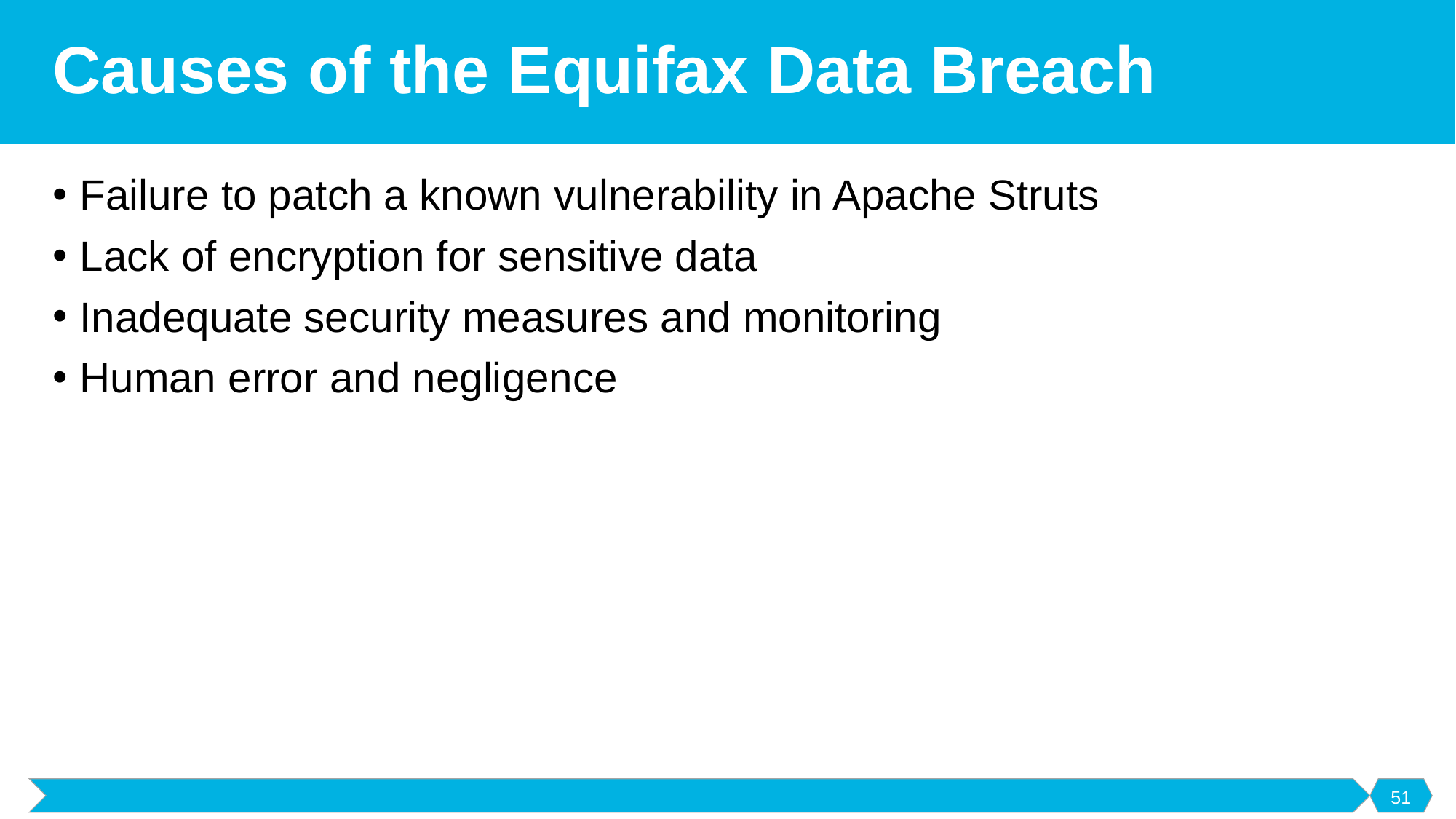

# Causes of the Equifax Data Breach
Failure to patch a known vulnerability in Apache Struts
Lack of encryption for sensitive data
Inadequate security measures and monitoring
Human error and negligence

51